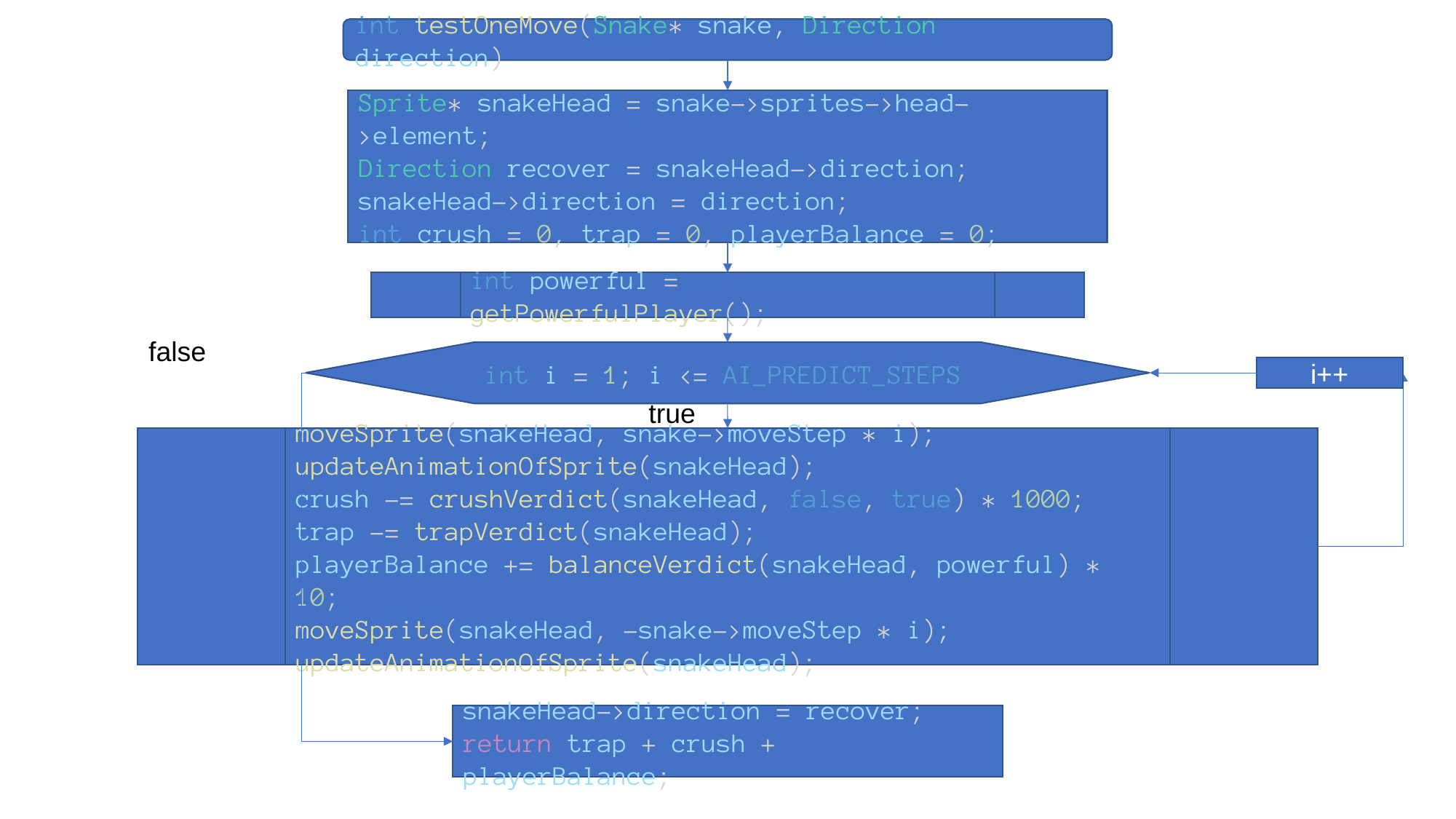

int testOneMove(Snake* snake, Direction direction)
Sprite* snakeHead = snake->sprites->head->element;
Direction recover = snakeHead->direction;
snakeHead->direction = direction;
int crush = 0, trap = 0, playerBalance = 0;
int powerful = getPowerfulPlayer();
false
int i = 1; i <= AI_PREDICT_STEPS
i++
true
moveSprite(snakeHead, snake->moveStep * i);
updateAnimationOfSprite(snakeHead);
crush -= crushVerdict(snakeHead, false, true) * 1000;
trap -= trapVerdict(snakeHead);
playerBalance += balanceVerdict(snakeHead, powerful) * 10;
moveSprite(snakeHead, -snake->moveStep * i);
updateAnimationOfSprite(snakeHead);
snakeHead->direction = recover;
return trap + crush + playerBalance;